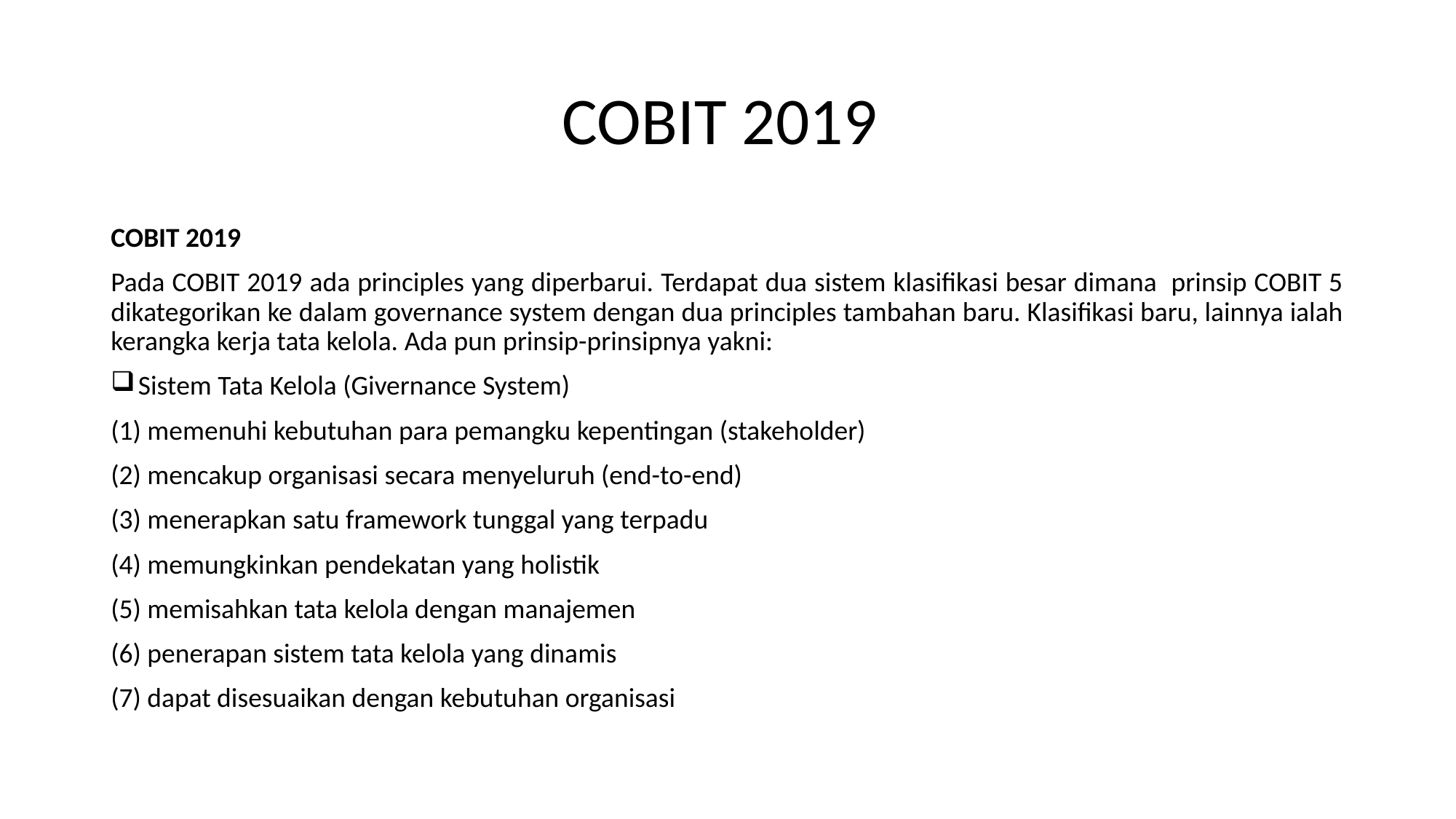

# COBIT 2019
COBIT 2019
Pada COBIT 2019 ada principles yang diperbarui. Terdapat dua sistem klasifikasi besar dimana  prinsip COBIT 5 dikategorikan ke dalam governance system dengan dua principles tambahan baru. Klasifikasi baru, lainnya ialah kerangka kerja tata kelola. Ada pun prinsip-prinsipnya yakni:
Sistem Tata Kelola (Givernance System)
(1) memenuhi kebutuhan para pemangku kepentingan (stakeholder)
(2) mencakup organisasi secara menyeluruh (end-to-end)
(3) menerapkan satu framework tunggal yang terpadu
(4) memungkinkan pendekatan yang holistik
(5) memisahkan tata kelola dengan manajemen
(6) penerapan sistem tata kelola yang dinamis
(7) dapat disesuaikan dengan kebutuhan organisasi